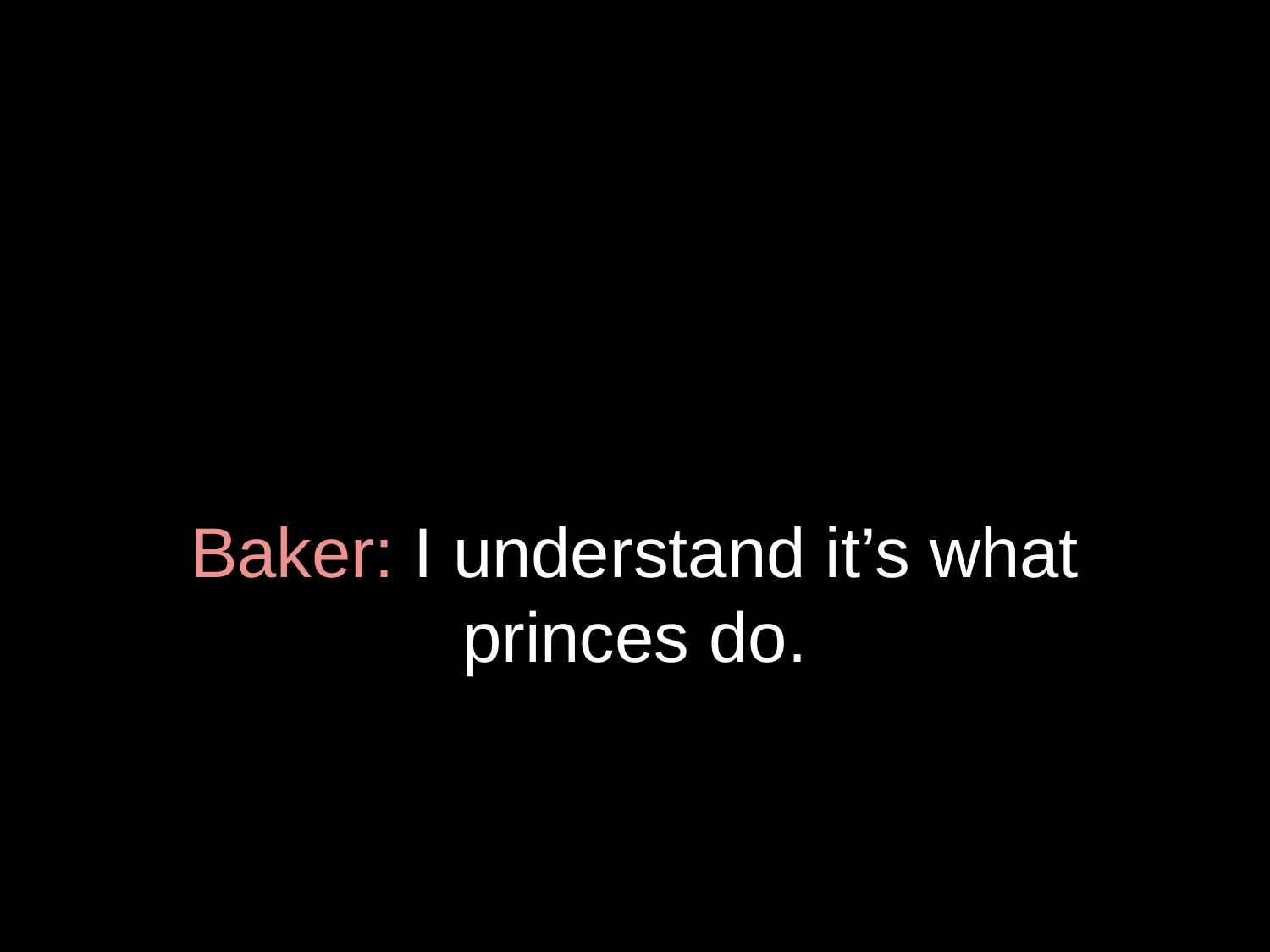

# Baker: I understand it’s what princes do.